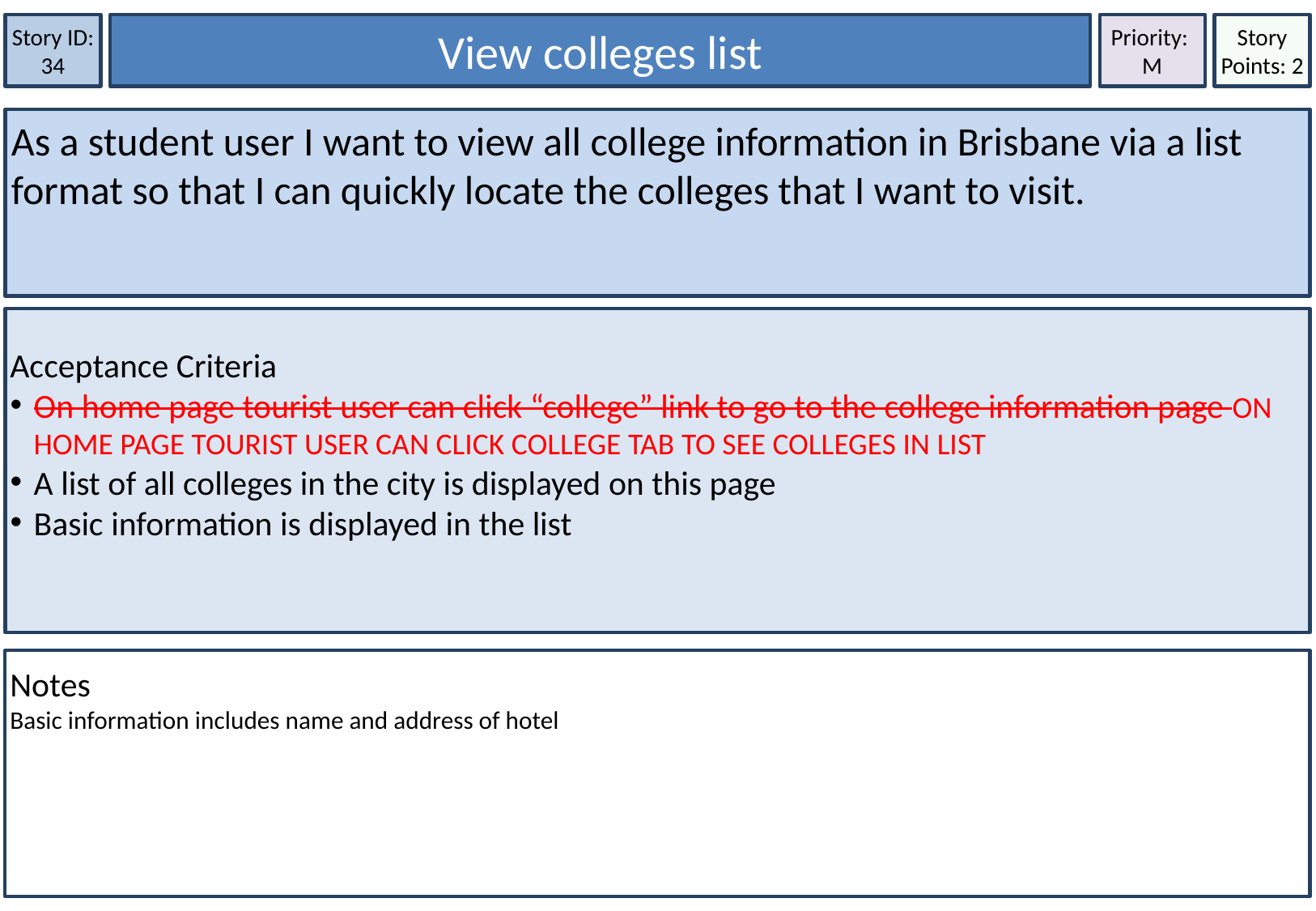

Story Points: 2

View colleges list
Story ID: 34
Priority:
M

As a student user I want to view all college information in Brisbane via a list format so that I can quickly locate the colleges that I want to visit.

Acceptance Criteria
On home page tourist user can click “college” link to go to the college information page ON HOME PAGE TOURIST USER CAN CLICK COLLEGE TAB TO SEE COLLEGES IN LIST
A list of all colleges in the city is displayed on this page
Basic information is displayed in the list

Notes
Basic information includes name and address of hotel